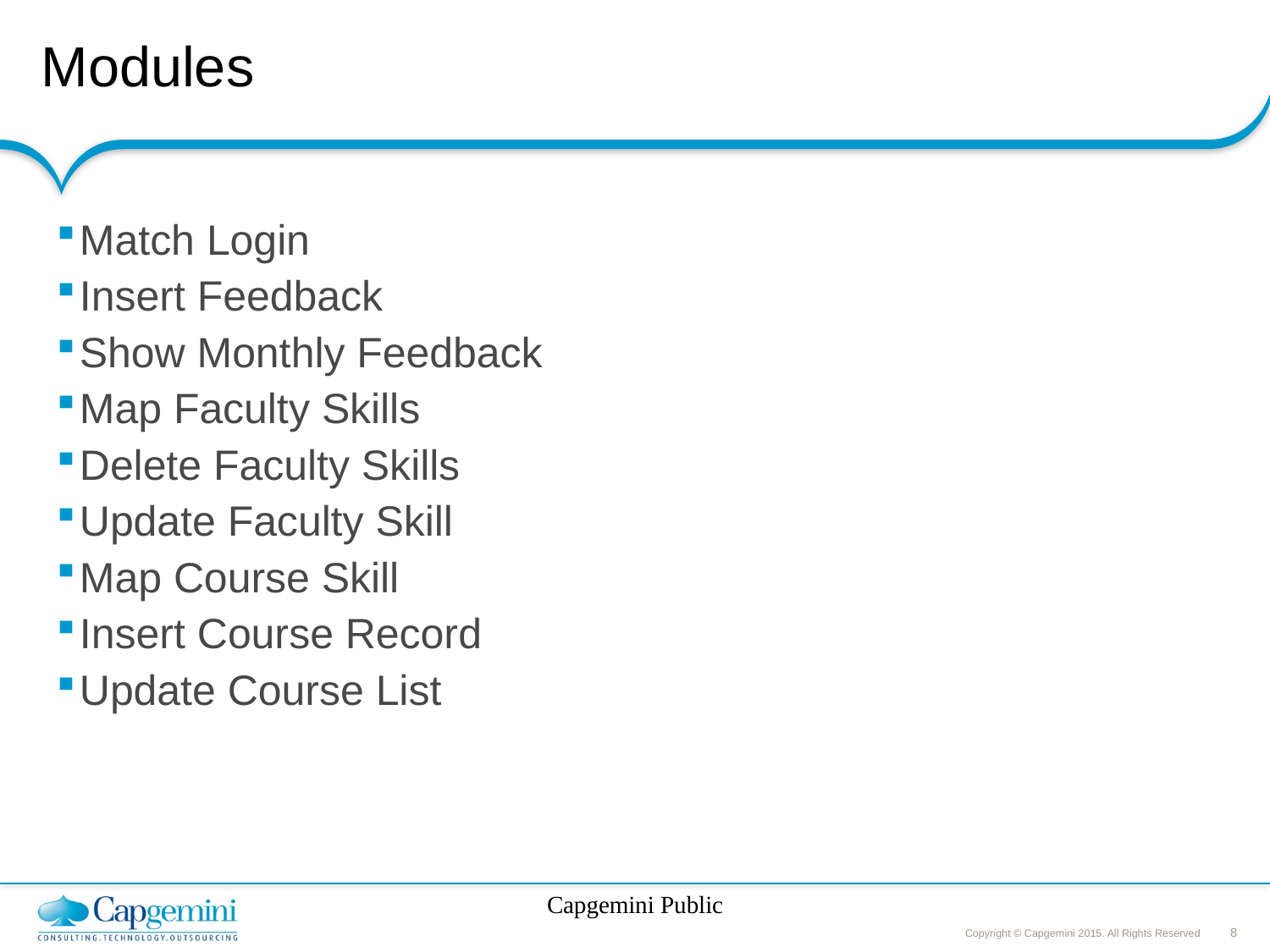

# Modules
Match Login
Insert Feedback
Show Monthly Feedback
Map Faculty Skills
Delete Faculty Skills
Update Faculty Skill
Map Course Skill
Insert Course Record
Update Course List
Capgemini Public